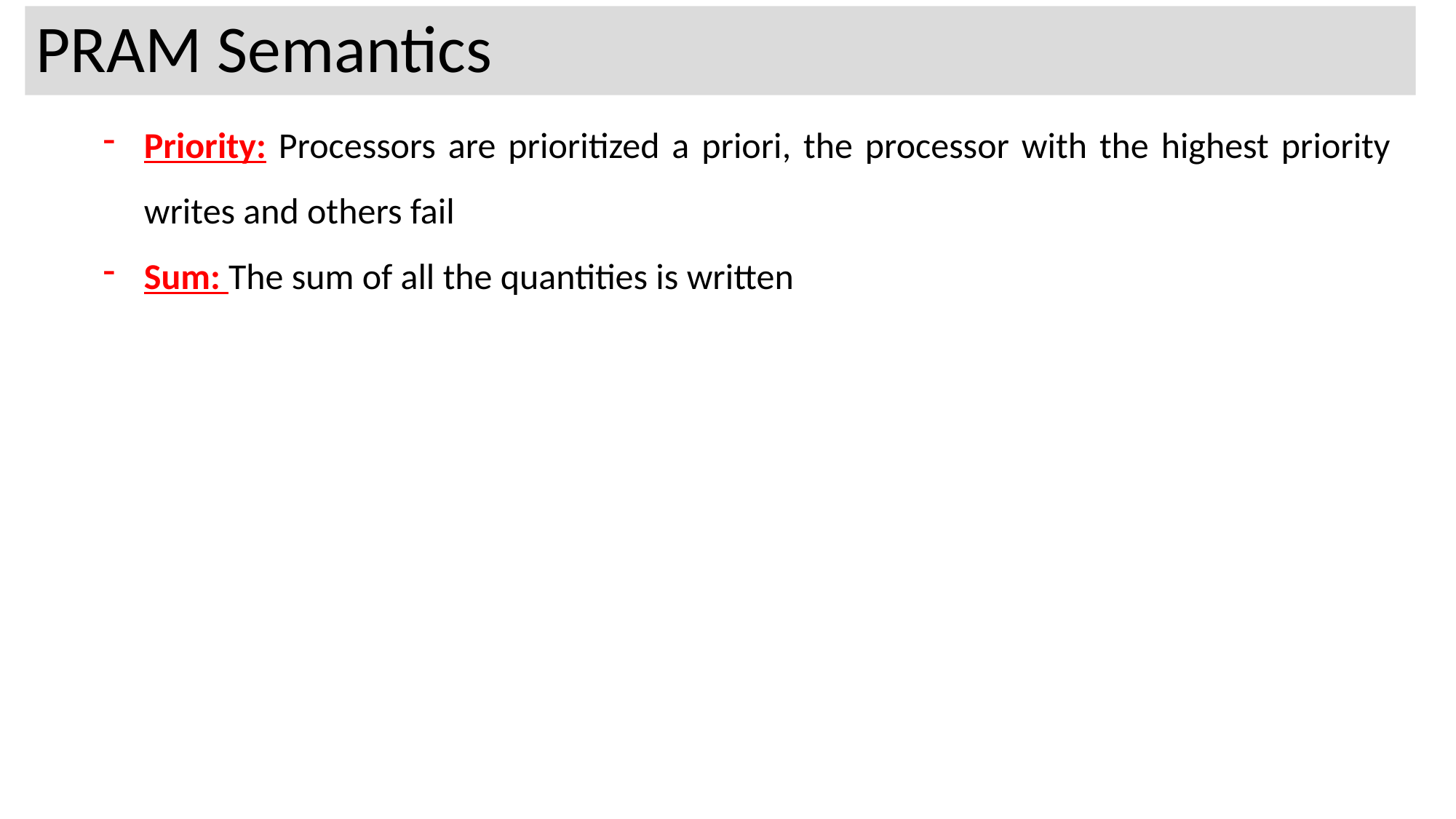

# PRAM Semantics
Priority: Processors are prioritized a priori, the processor with the highest priority writes and others fail
Sum: The sum of all the quantities is written